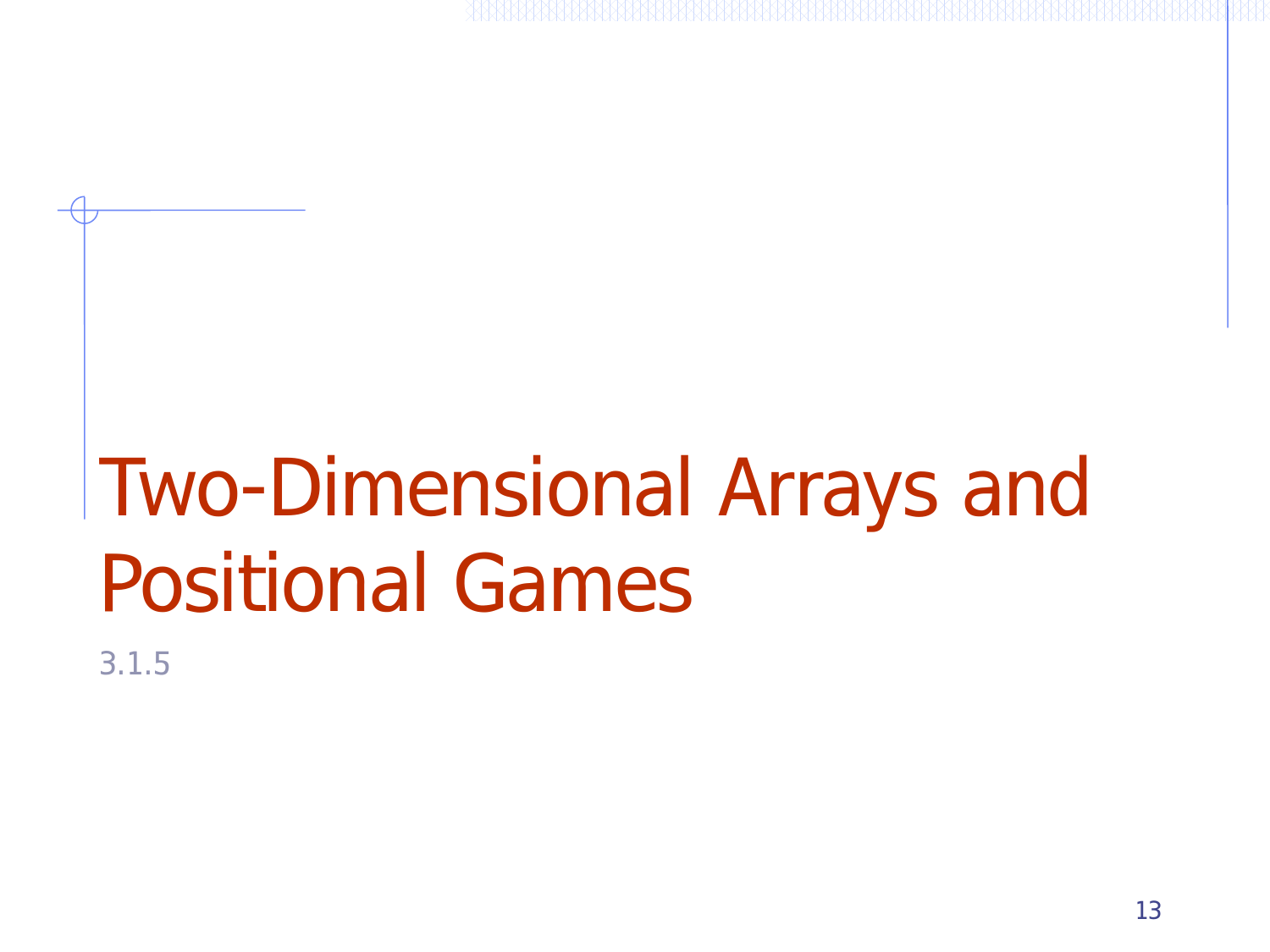

# Two-Dimensional Arrays and Positional Games
3.1.5

13